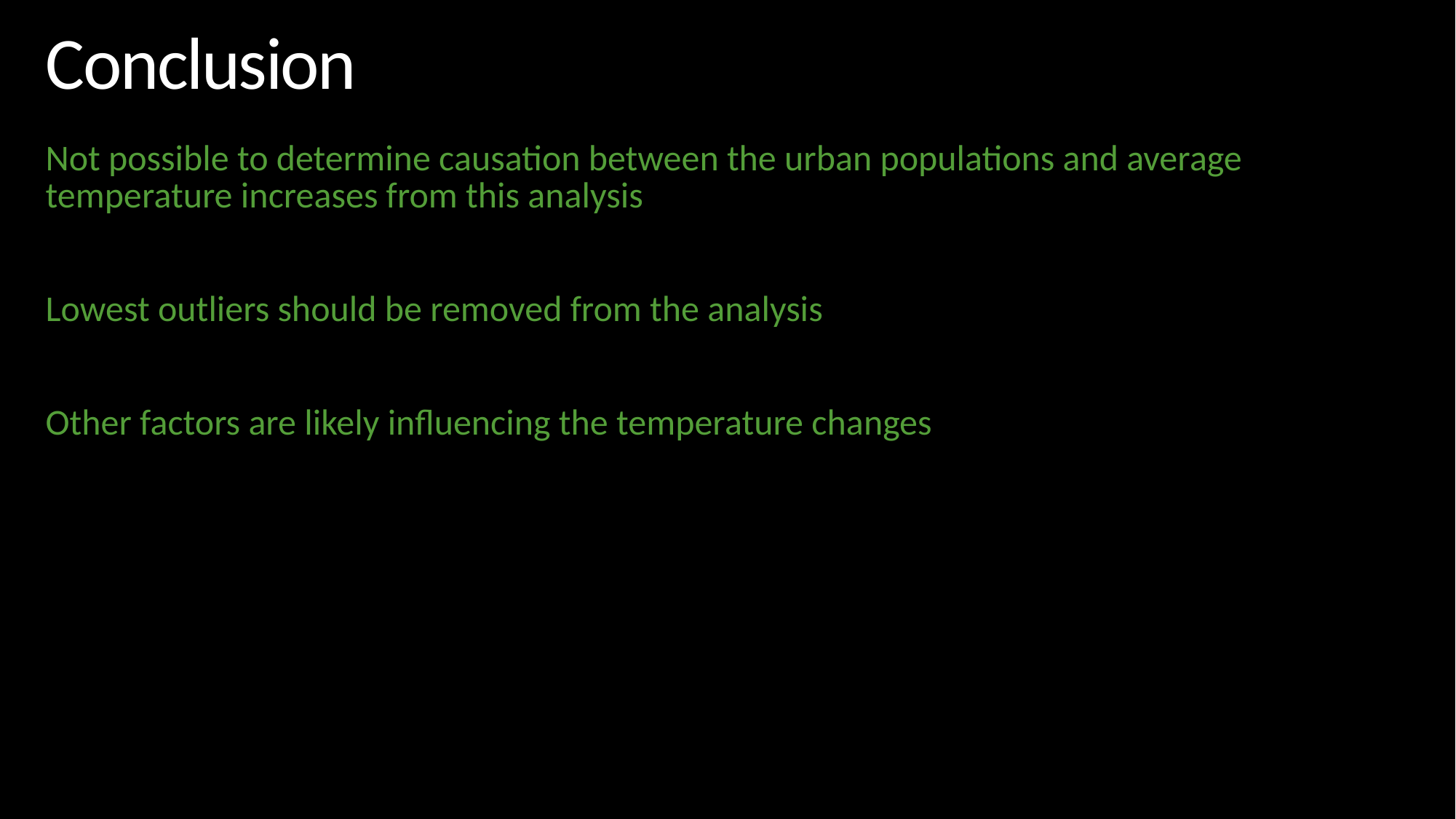

Conclusion
Not possible to determine causation between the urban populations and average temperature increases from this analysis

Lowest outliers should be removed from the analysis

Other factors are likely influencing the temperature changes